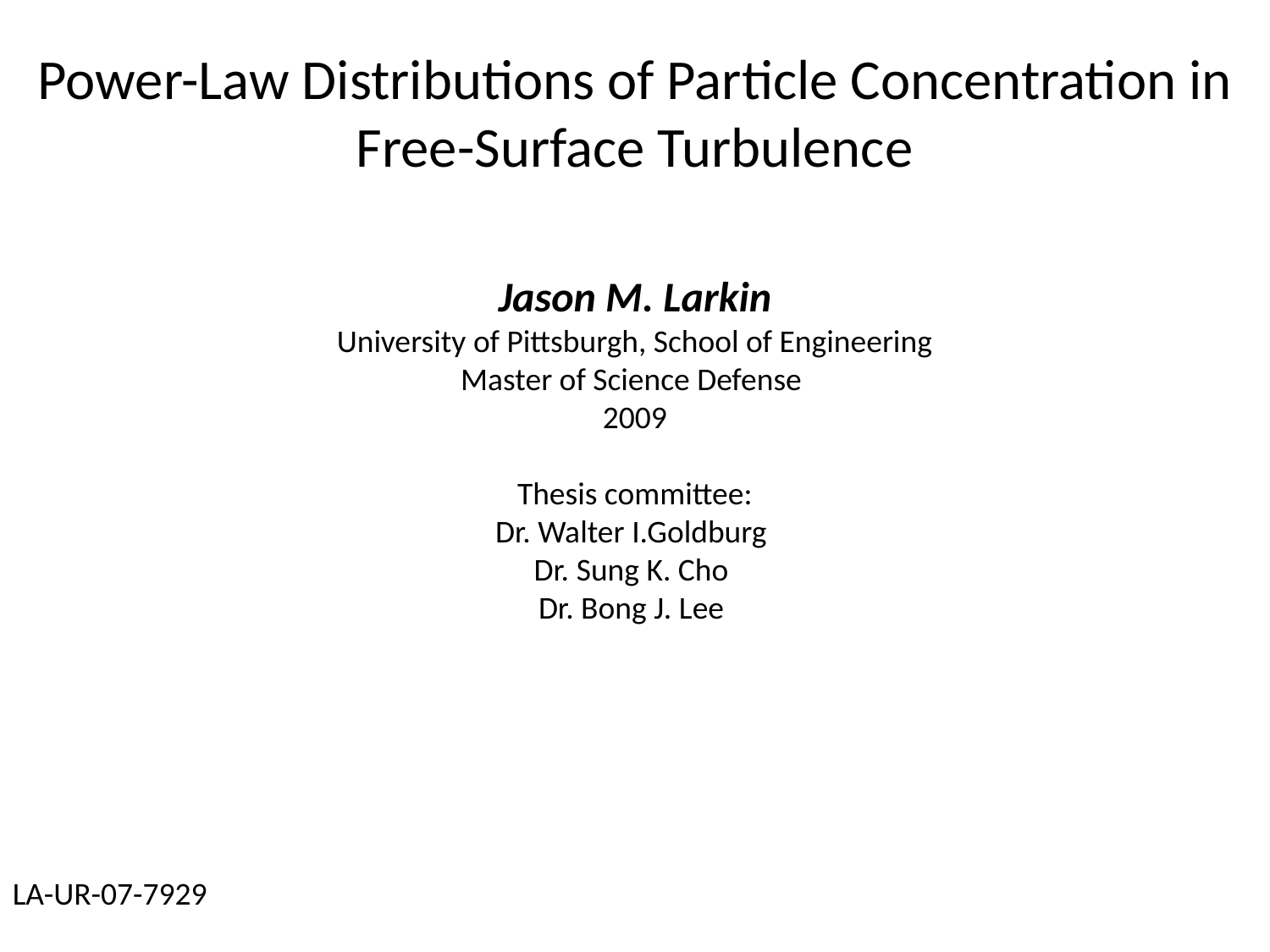

Power-Law Distributions of Particle Concentration in Free-Surface Turbulence
Jason M. Larkin
University of Pittsburgh, School of Engineering
Master of Science Defense
2009

Thesis committee:
Dr. Walter I.Goldburg
Dr. Sung K. Cho
Dr. Bong J. Lee

LA-UR-07-7929